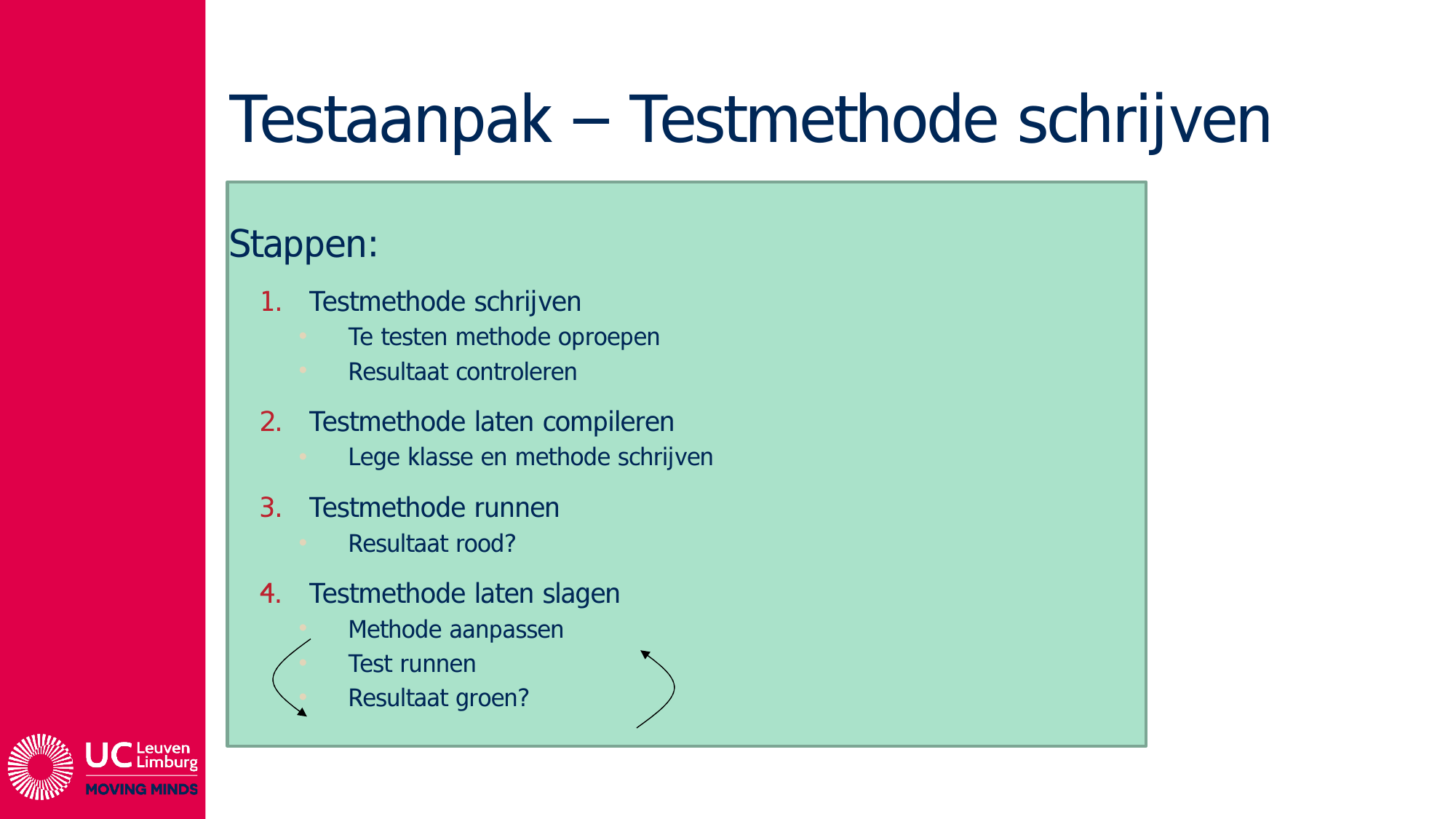

# Testaanpak – Testmethode schrijven

Stappen:
Testmethode schrijven
Te testen methode oproepen
Resultaat controleren
Testmethode laten compileren
Lege klasse en methode schrijven
Testmethode runnen
Resultaat rood?
Testmethode laten slagen
Methode aanpassen
Test runnen
Resultaat groen?